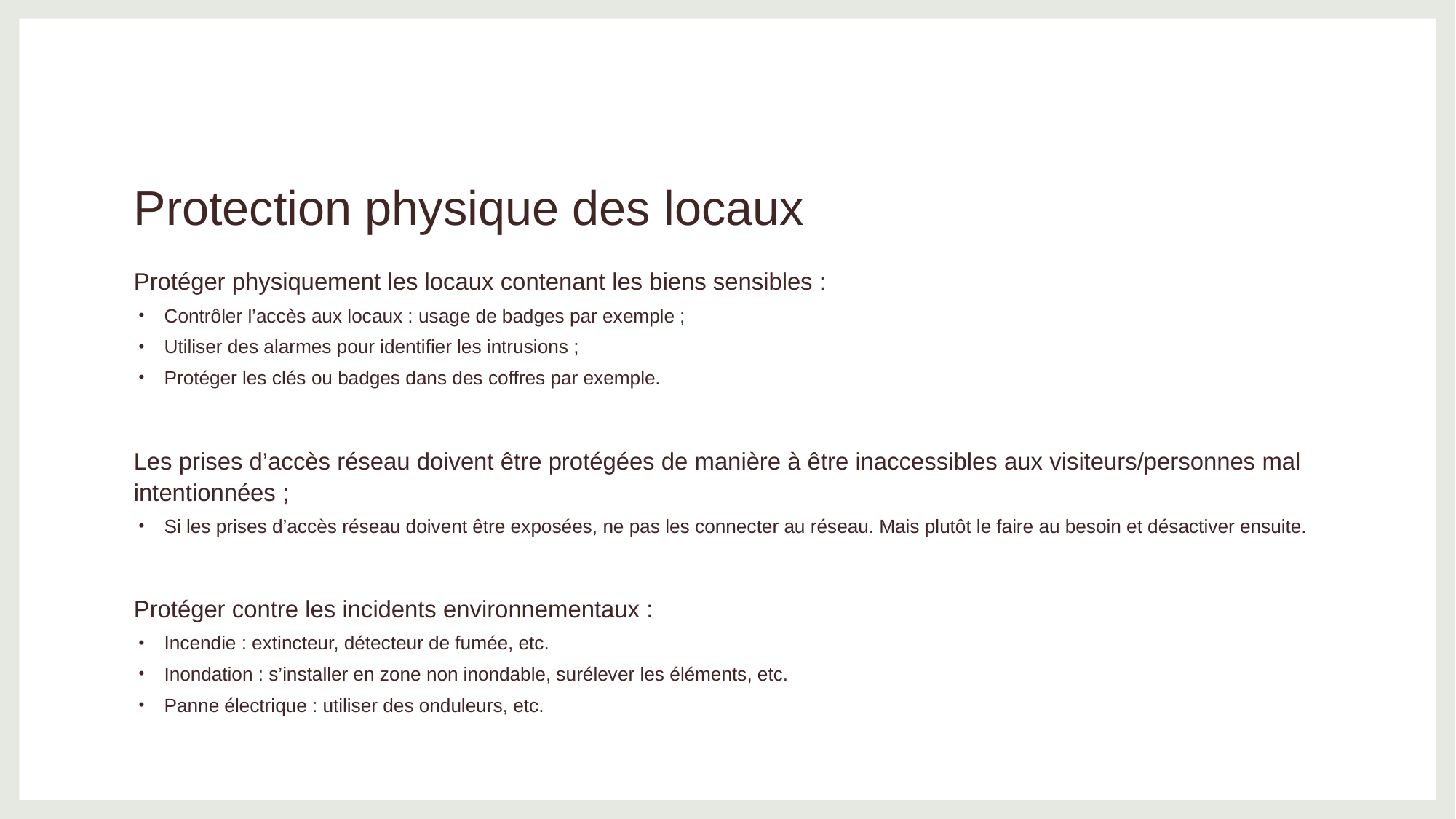

# Protection physique des locaux
Protéger physiquement les locaux contenant les biens sensibles :
Contrôler l’accès aux locaux : usage de badges par exemple ;
Utiliser des alarmes pour identifier les intrusions ;
Protéger les clés ou badges dans des coffres par exemple.

Les prises d’accès réseau doivent être protégées de manière à être inaccessibles aux visiteurs/personnes mal intentionnées ;
Si les prises d’accès réseau doivent être exposées, ne pas les connecter au réseau. Mais plutôt le faire au besoin et désactiver ensuite.

Protéger contre les incidents environnementaux :
Incendie : extincteur, détecteur de fumée, etc.
Inondation : s’installer en zone non inondable, surélever les éléments, etc.
Panne électrique : utiliser des onduleurs, etc.